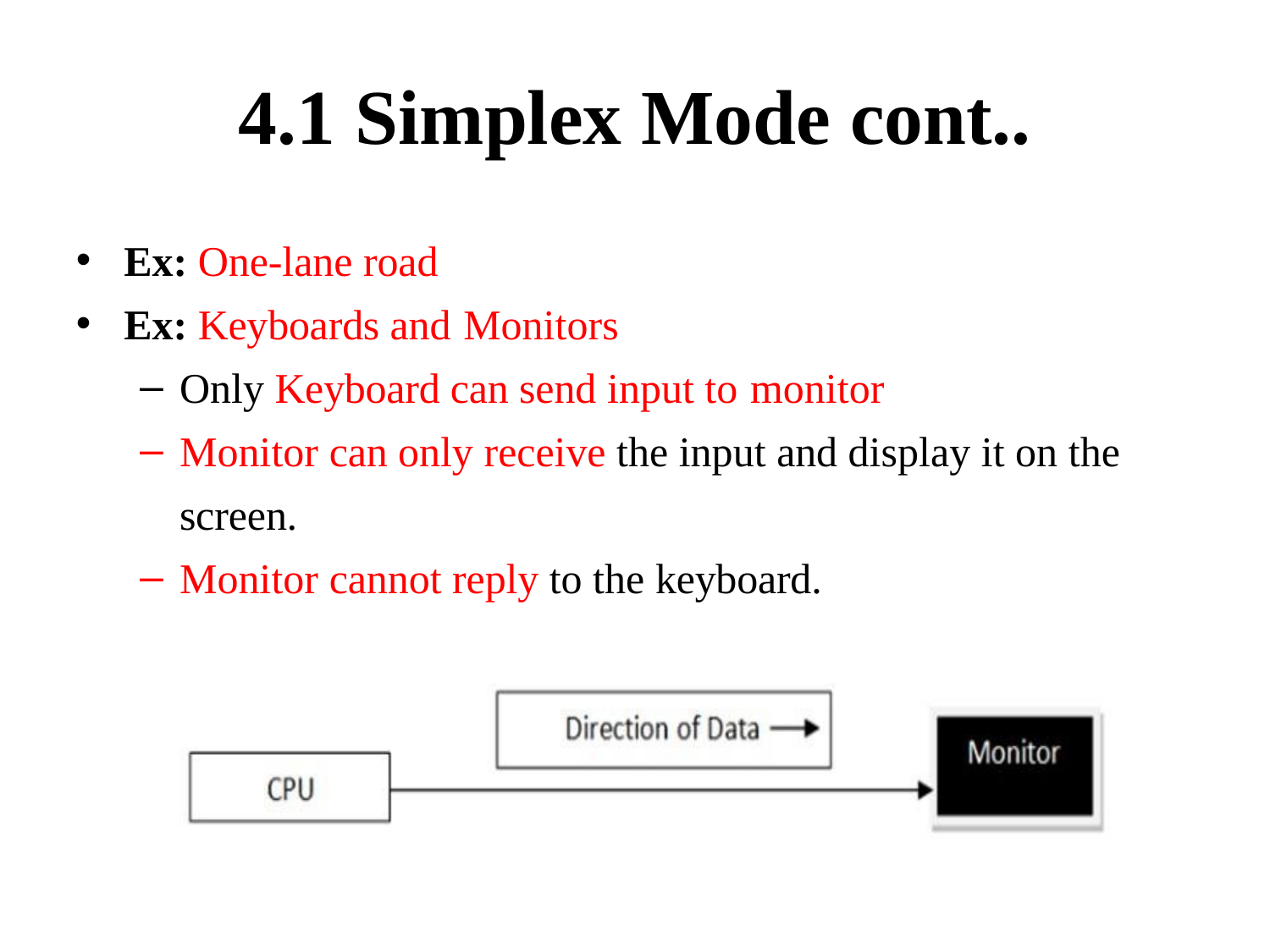

# 4.1 Simplex Mode cont..
Ex: One-lane road
Ex: Keyboards and Monitors
Only Keyboard can send input to monitor
Monitor can only receive the input and display it on the
screen.
Monitor cannot reply to the keyboard.